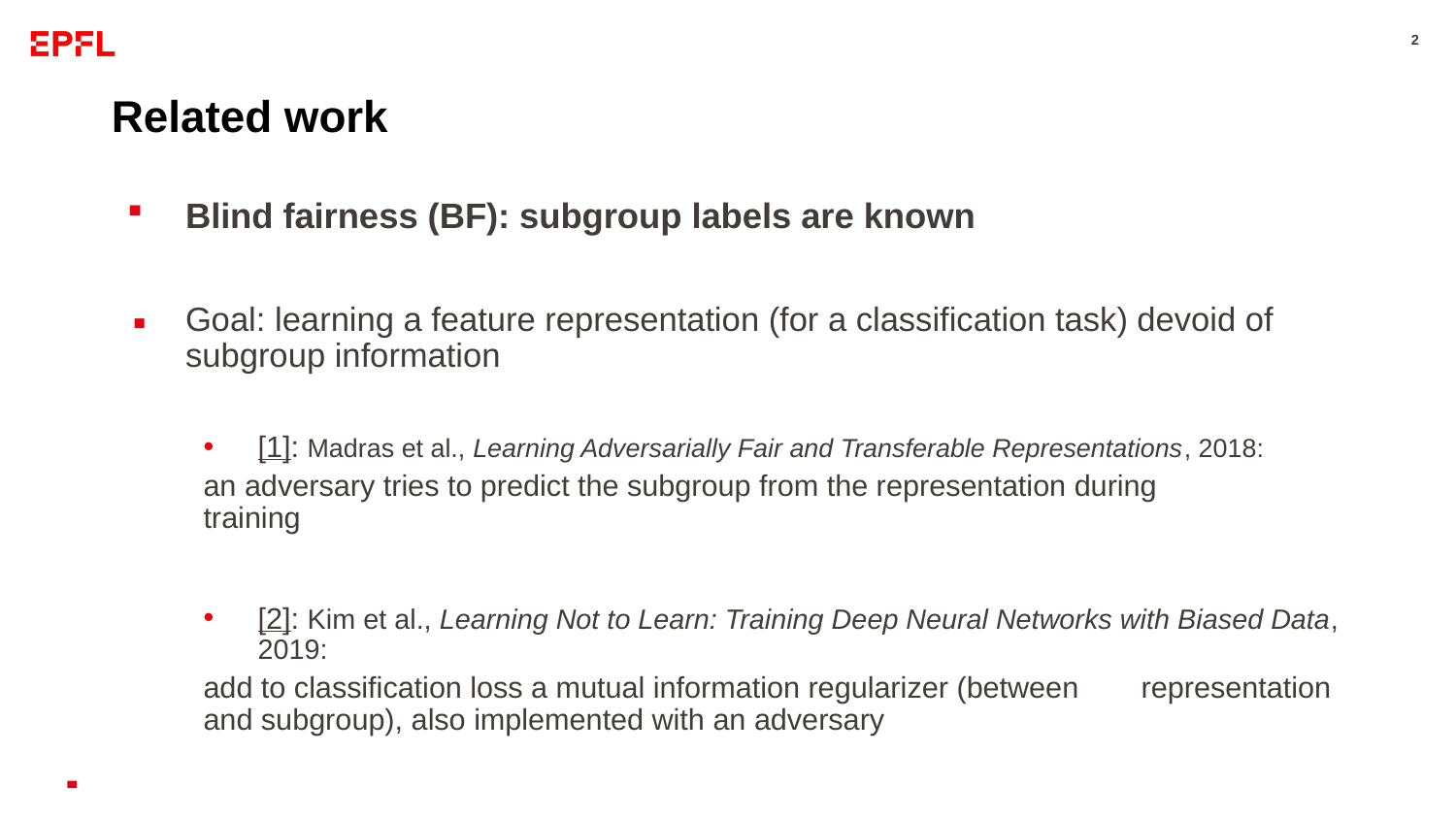

2
Related work
Blind fairness (BF): subgroup labels are known

Goal: learning a feature representation (for a classification task) devoid of subgroup information

[1]: Madras et al., Learning Adversarially Fair and Transferable Representations, 2018:
	an adversary tries to predict the subgroup from the representation during 	training

[2]: Kim et al., Learning Not to Learn: Training Deep Neural Networks with Biased Data, 2019:
	add to classification loss a mutual information regularizer (between 	representation and subgroup), also implemented with an adversary